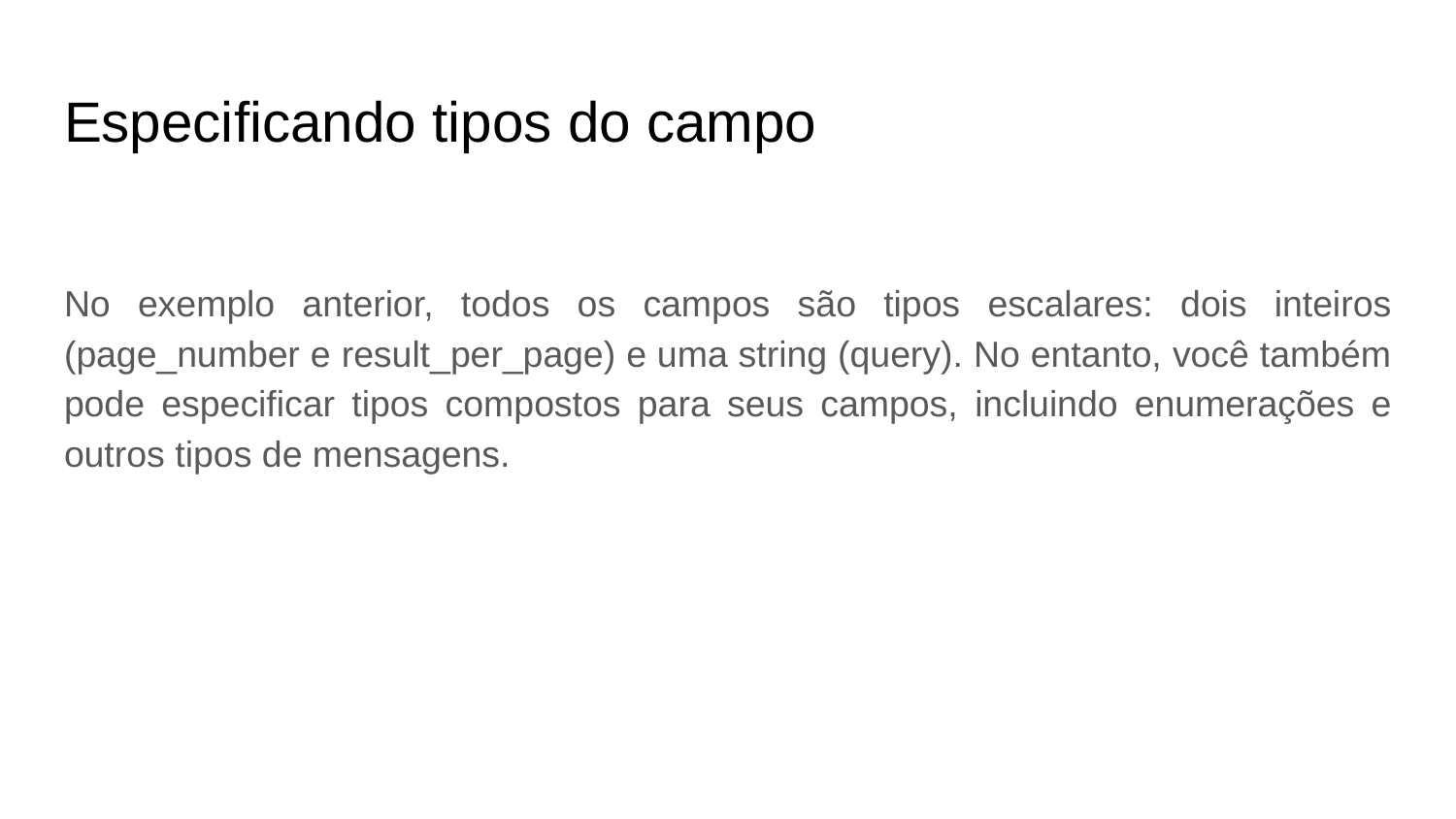

# Especificando tipos do campo

No exemplo anterior, todos os campos são tipos escalares: dois inteiros (page_number e result_per_page) e uma string (query). No entanto, você também pode especificar tipos compostos para seus campos, incluindo enumerações e outros tipos de mensagens.